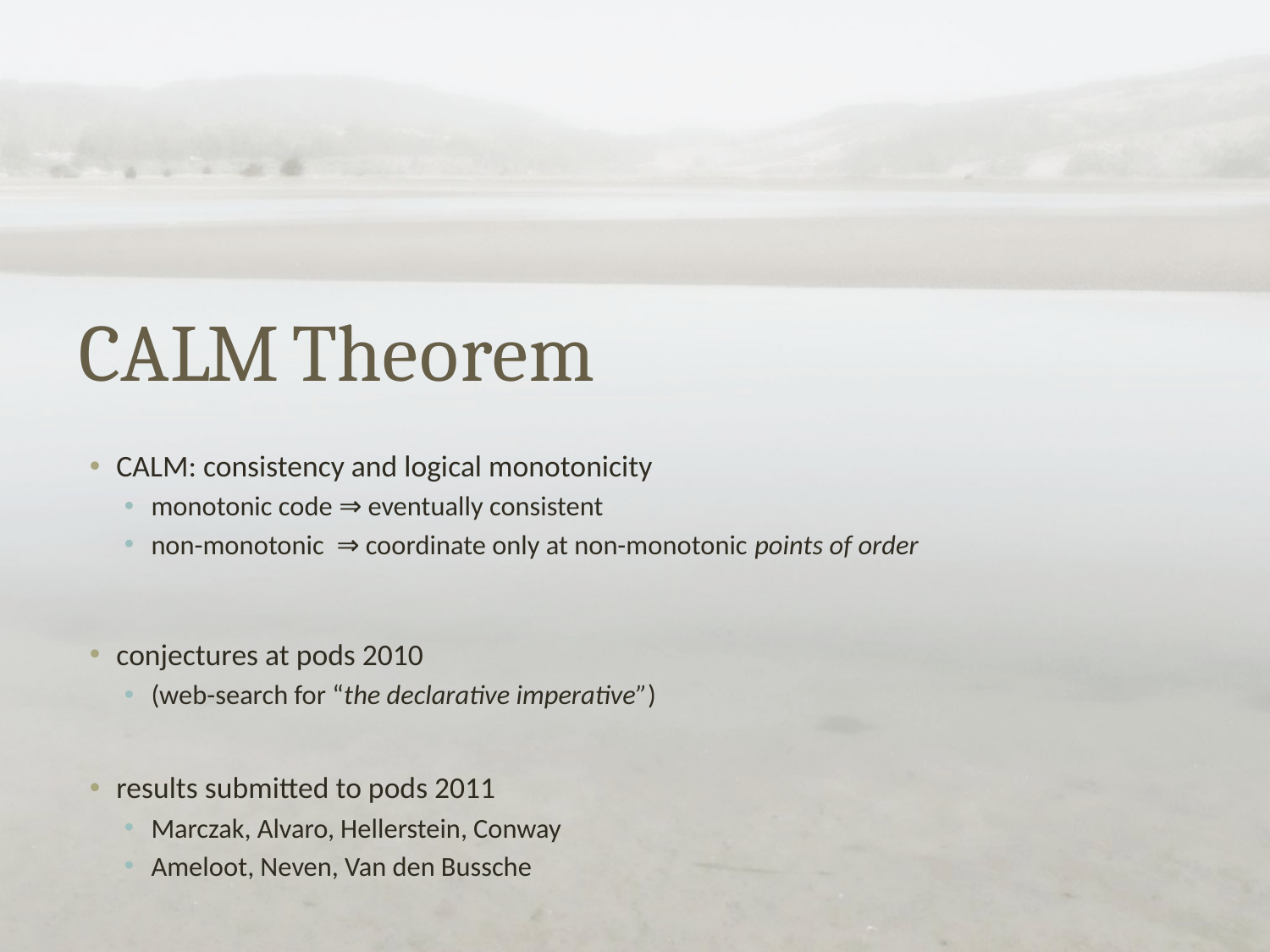

# CALM Theorem
CALM: consistency and logical monotonicity
monotonic code ⇒ eventually consistent
non-monotonic  ⇒ coordinate only at non-monotonic points of order

conjectures at pods 2010
(web-search for “the declarative imperative”)

results submitted to pods 2011
Marczak, Alvaro, Hellerstein, Conway
Ameloot, Neven, Van den Bussche